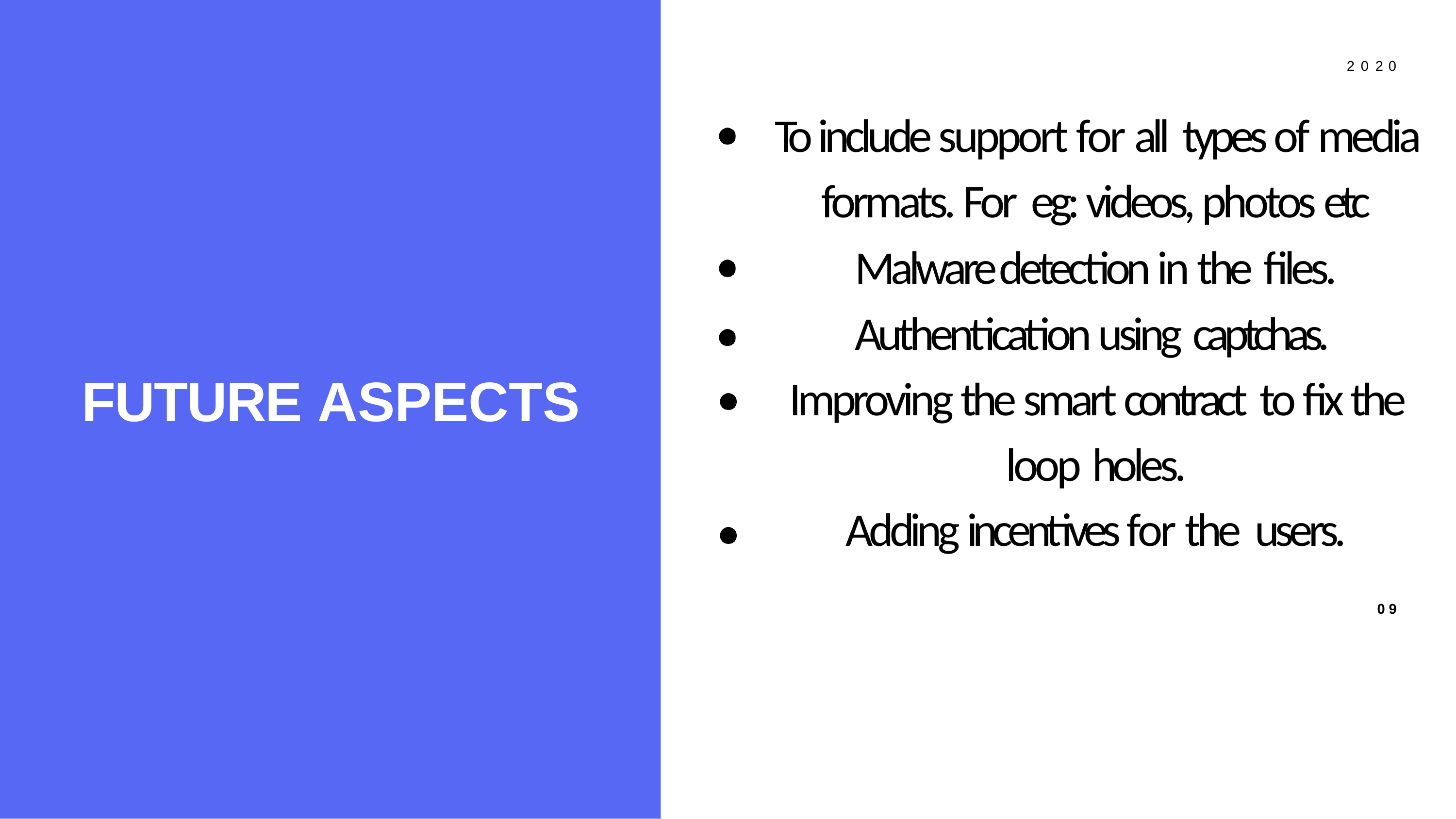

2 0 2 0
To include support for all  types of media formats. For  eg: videos, photos etc
Malware detection in the files.
Authentication using captchas.
Improving the smart contract  to fix the loop holes.
Adding incentives for the  users.
09

FUTURE ASPECTS